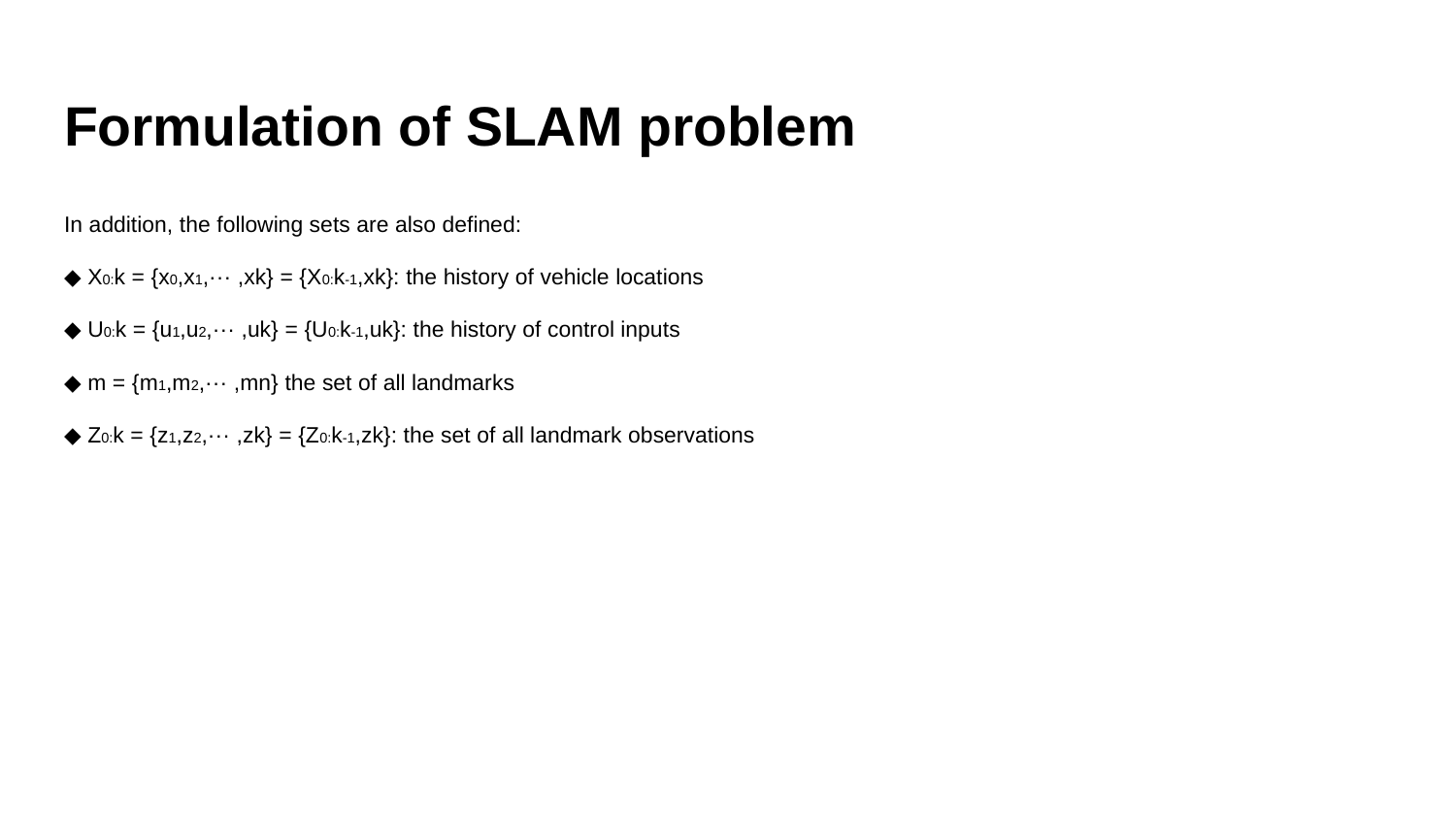

# Formulation of SLAM problem
In addition, the following sets are also defined:
◆ X0:k = {x0,x1,··· ,xk} = {X0:k-1,xk}: the history of vehicle locations
◆ U0:k = {u1,u2,··· ,uk} = {U0:k-1,uk}: the history of control inputs
◆ m = {m1,m2,··· ,mn} the set of all landmarks
◆ Z0:k = {z1,z2,··· ,zk} = {Z0:k-1,zk}: the set of all landmark observations